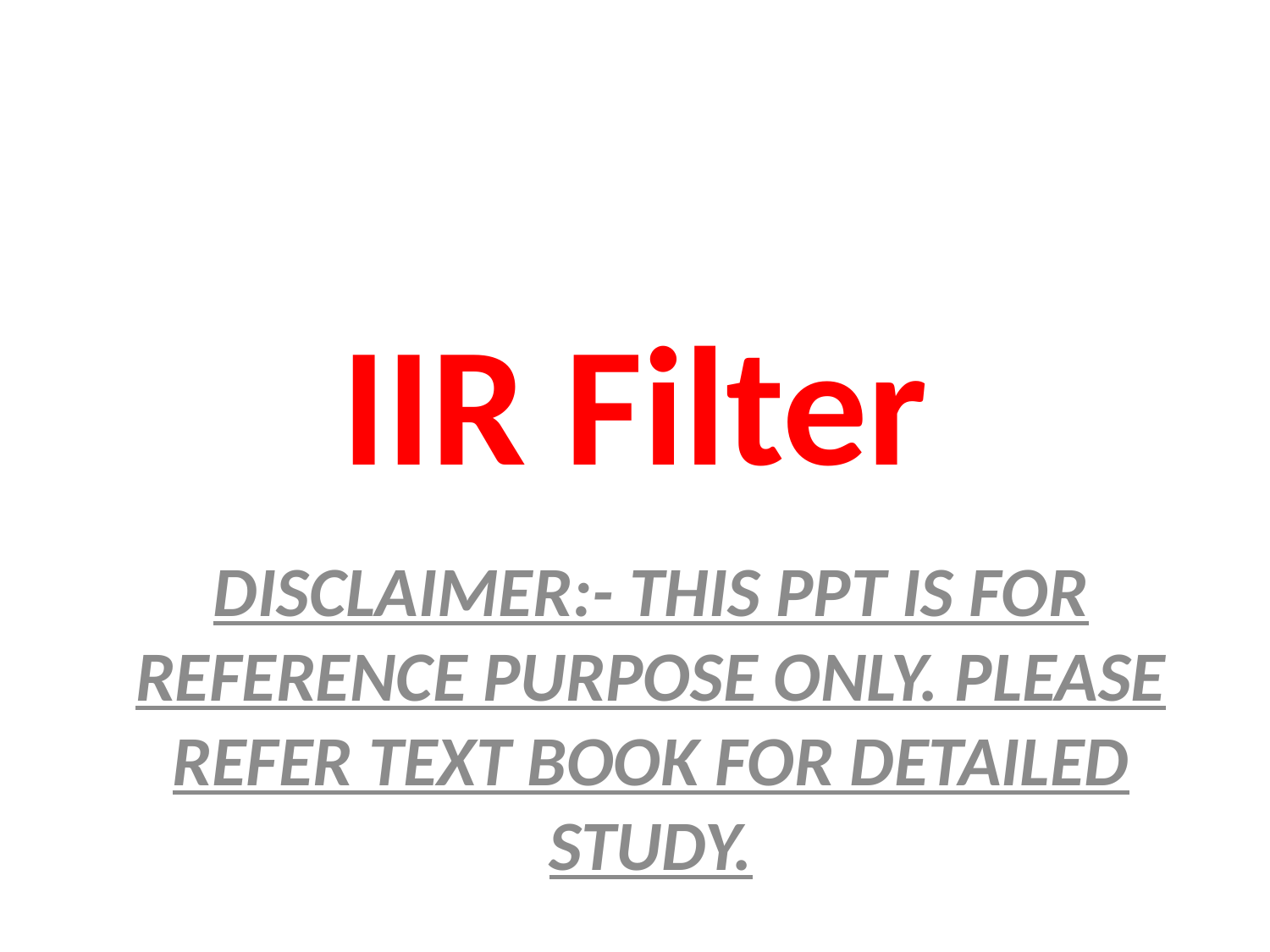

# IIR Filter
DISCLAIMER:- THIS PPT IS FOR REFERENCE PURPOSE ONLY. PLEASE REFER TEXT BOOK FOR DETAILED STUDY.